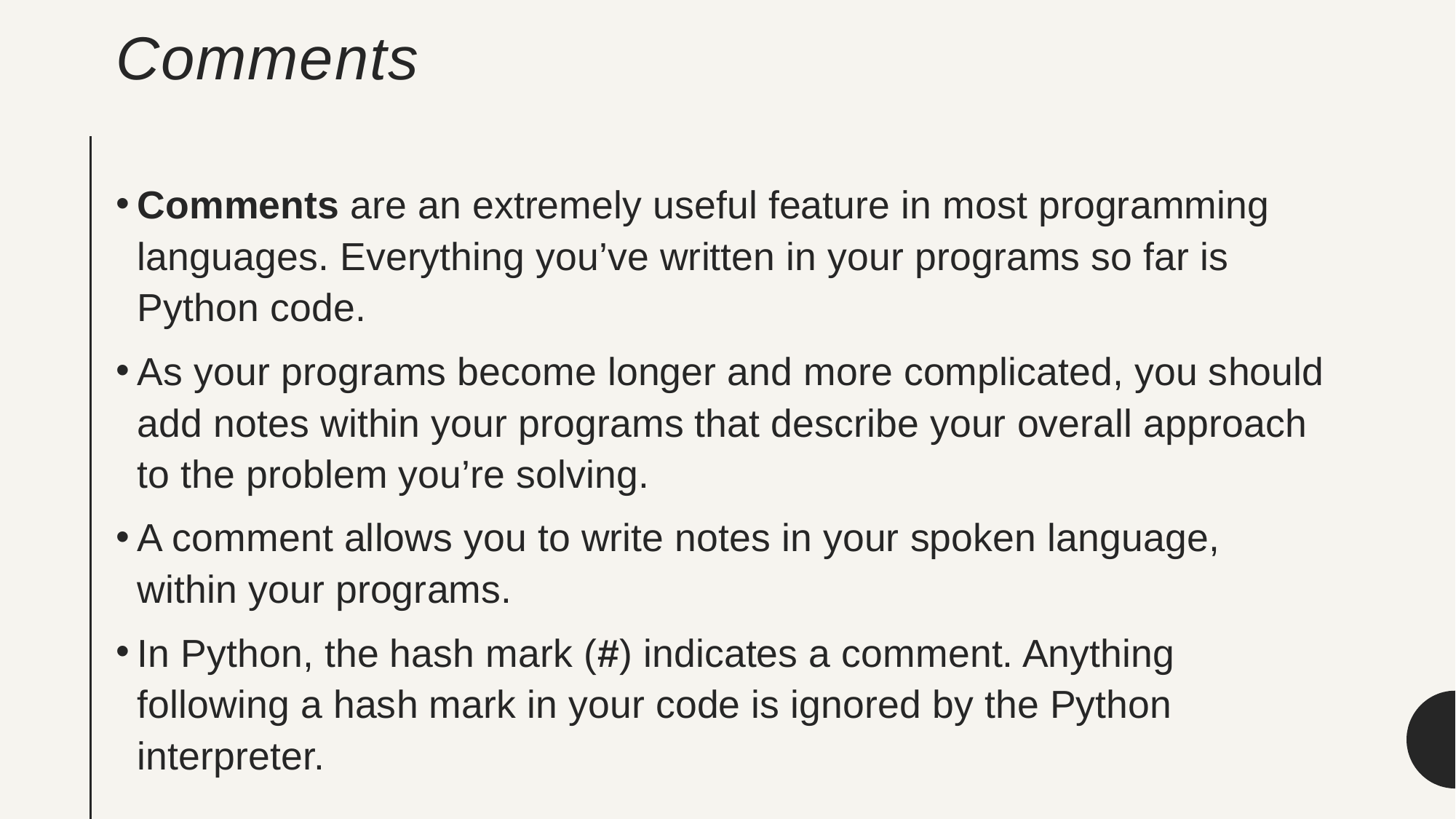

# Comments
Comments are an extremely useful feature in most programming languages. Everything you’ve written in your programs so far is Python code.
As your programs become longer and more complicated, you should add notes within your programs that describe your overall approach to the problem you’re solving.
A comment allows you to write notes in your spoken language, within your programs.
In Python, the hash mark (#) indicates a comment. Anything following a hash mark in your code is ignored by the Python interpreter.